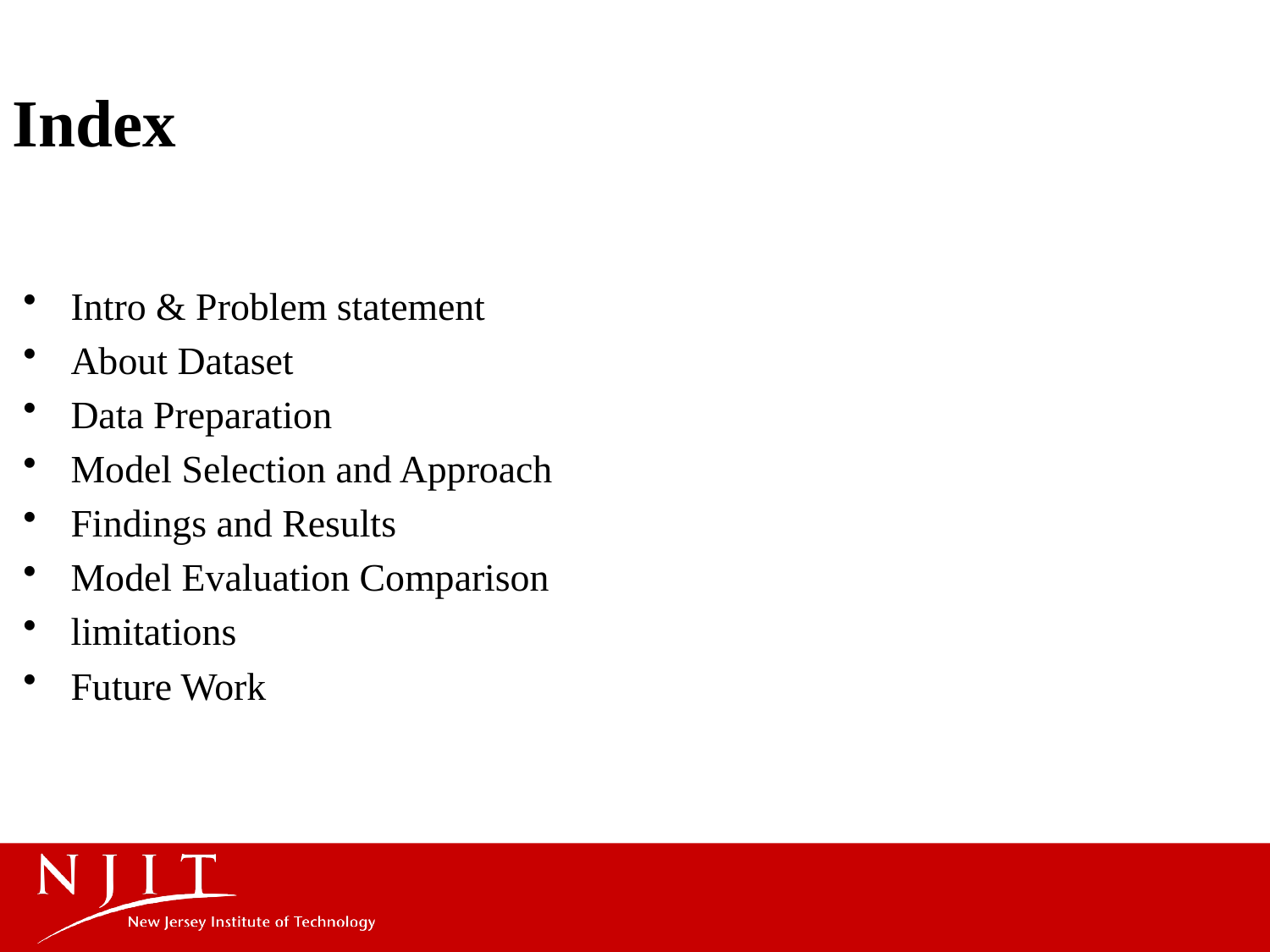

# Index
Intro & Problem statement
About Dataset
Data Preparation
Model Selection and Approach
Findings and Results
Model Evaluation Comparison
limitations
Future Work